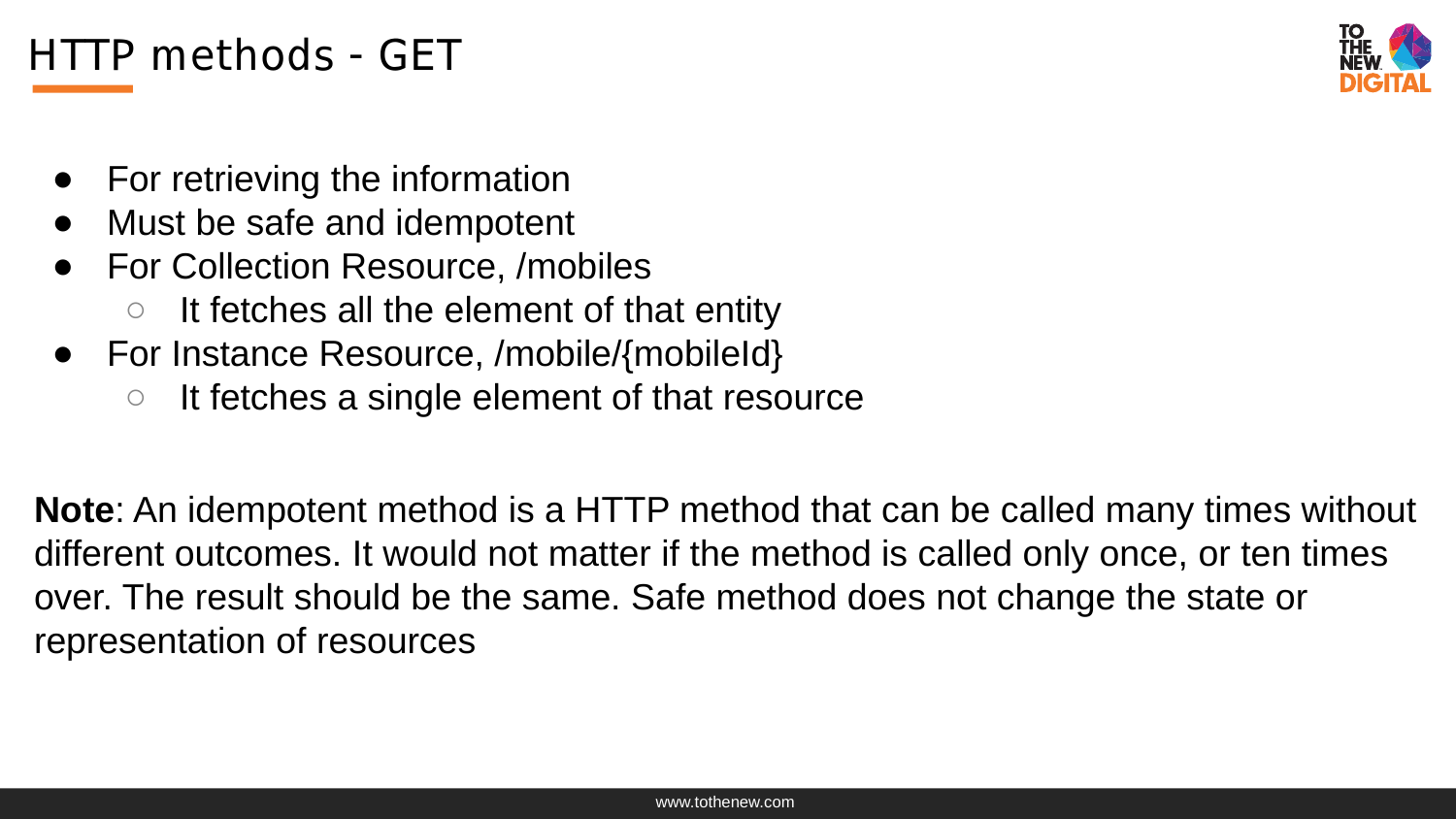

# HTTP methods - GET

For retrieving the information
Must be safe and idempotent
For Collection Resource, /mobiles
It fetches all the element of that entity
For Instance Resource, /mobile/{mobileId}
It fetches a single element of that resource

Note: An idempotent method is a HTTP method that can be called many times without different outcomes. It would not matter if the method is called only once, or ten times over. The result should be the same. Safe method does not change the state or representation of resources